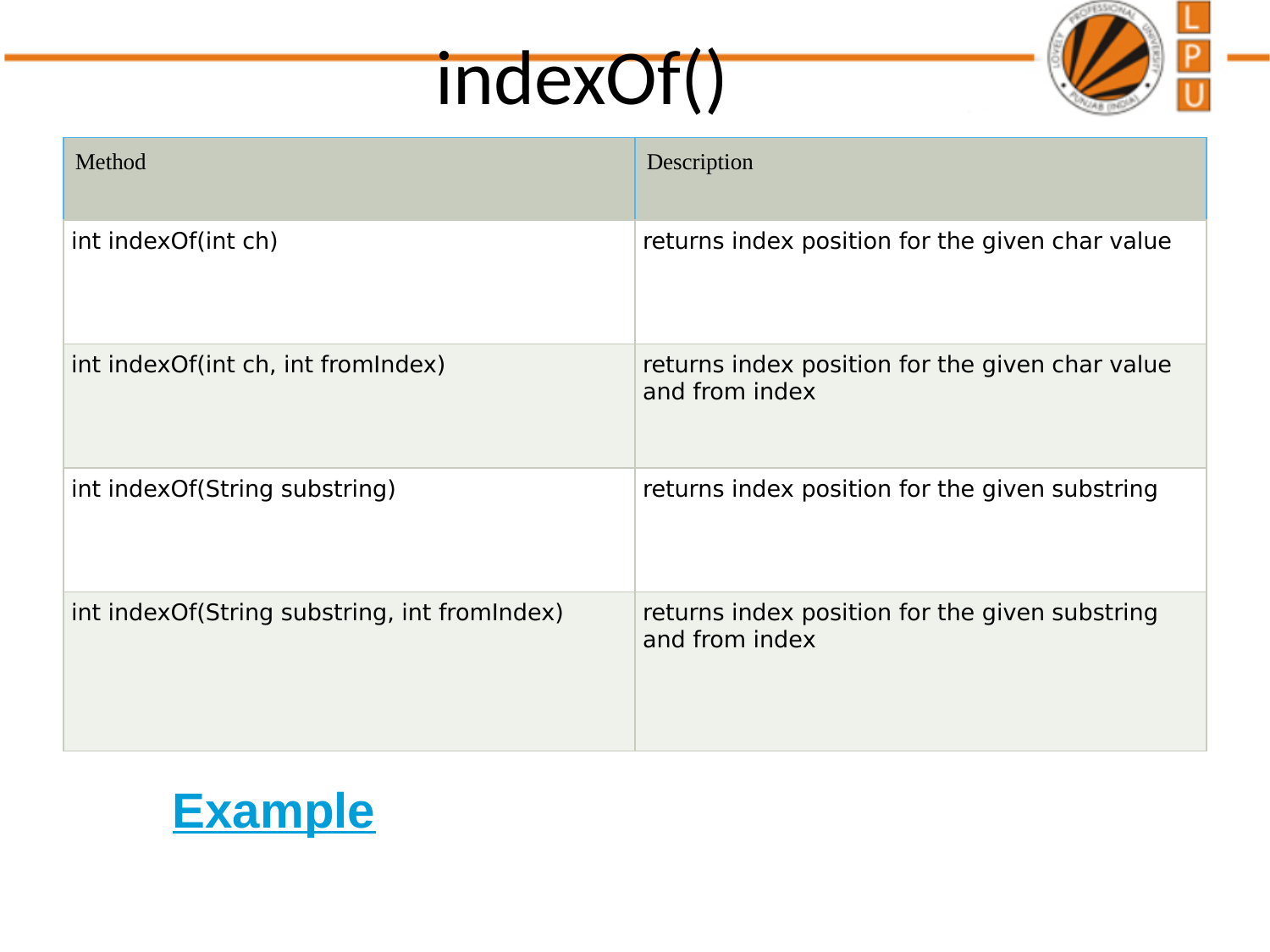

indexOf()
| Method | Description |
| --- | --- |
| int indexOf(int ch) | returns index position for the given char value |
| int indexOf(int ch, int fromIndex) | returns index position for the given char value and from index |
| int indexOf(String substring) | returns index position for the given substring |
| int indexOf(String substring, int fromIndex) | returns index position for the given substring and from index |
Example